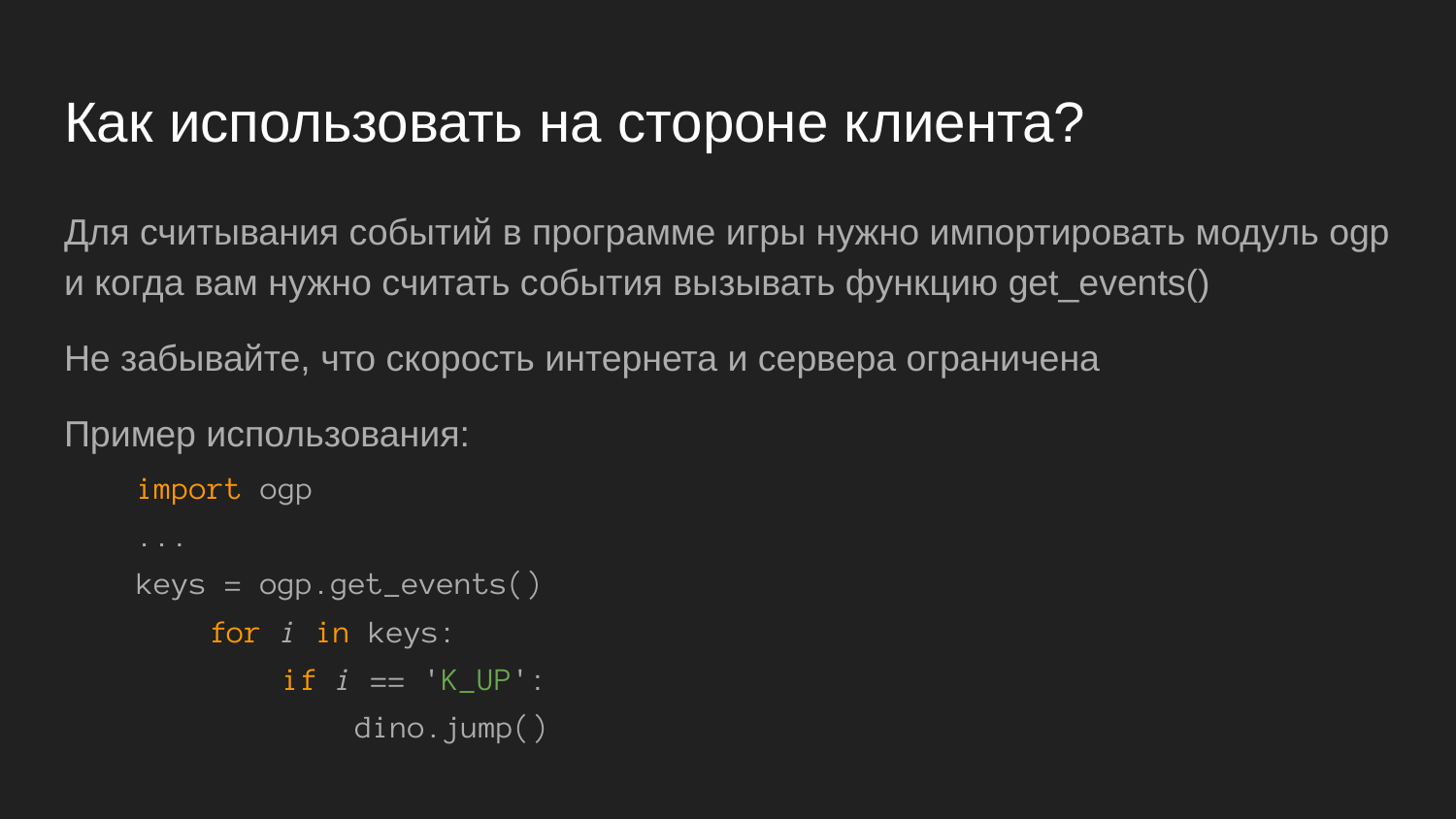

# Как использовать на стороне клиента?
Для считывания событий в программе игры нужно импортировать модуль ogp и когда вам нужно считать события вызывать функцию get_events()
Не забывайте, что скорость интернета и сервера ограничена
Пример использования:
import ogp
...
keys = ogp.get_events()
for i in keys:
if i == 'K_UP':
dino.jump()